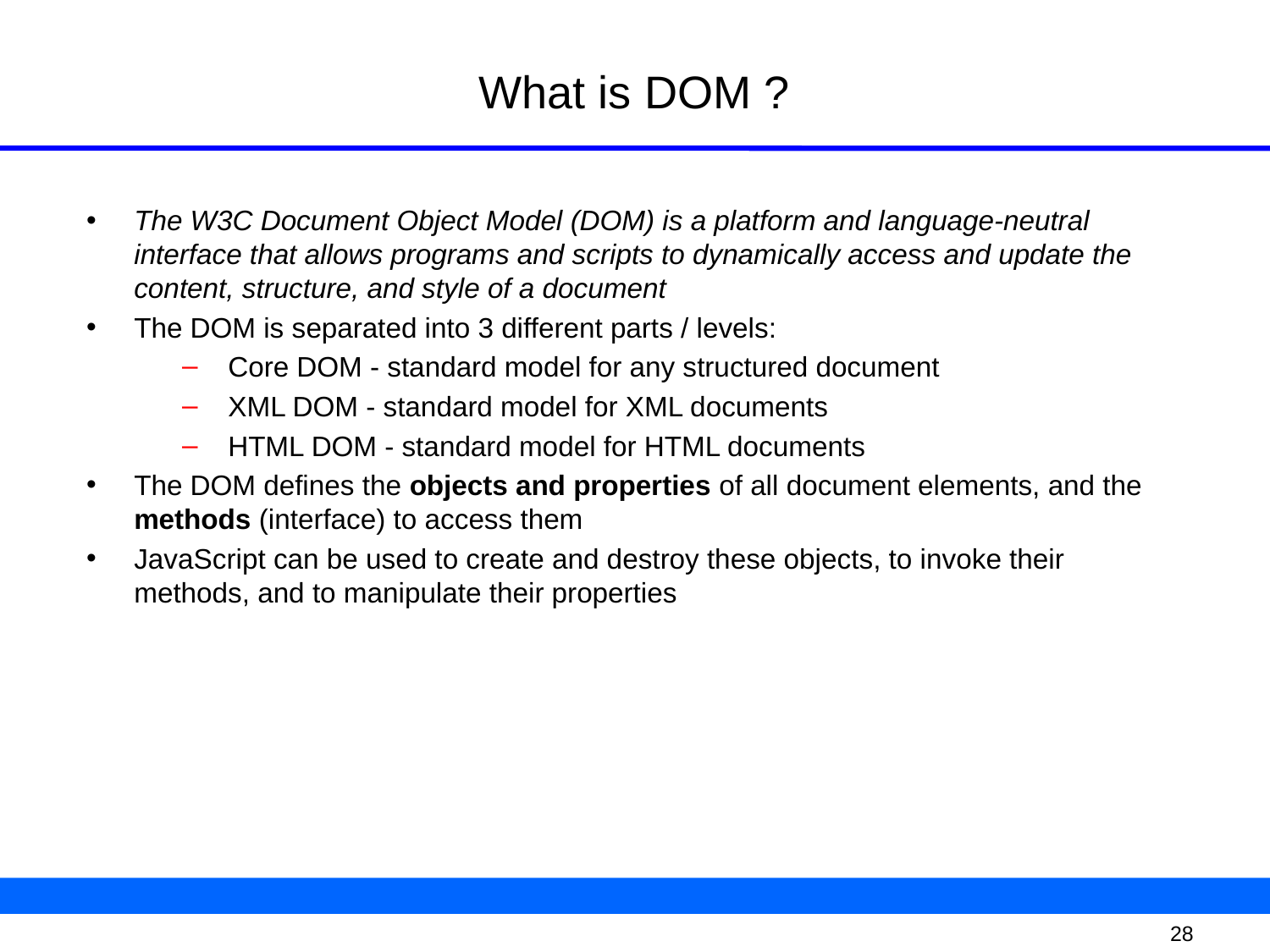

# What is DOM ?
The W3C Document Object Model (DOM) is a platform and language-neutral interface that allows programs and scripts to dynamically access and update the content, structure, and style of a document
The DOM is separated into 3 different parts / levels:
Core DOM - standard model for any structured document
XML DOM - standard model for XML documents
HTML DOM - standard model for HTML documents
The DOM defines the objects and properties of all document elements, and the methods (interface) to access them
JavaScript can be used to create and destroy these objects, to invoke their methods, and to manipulate their properties